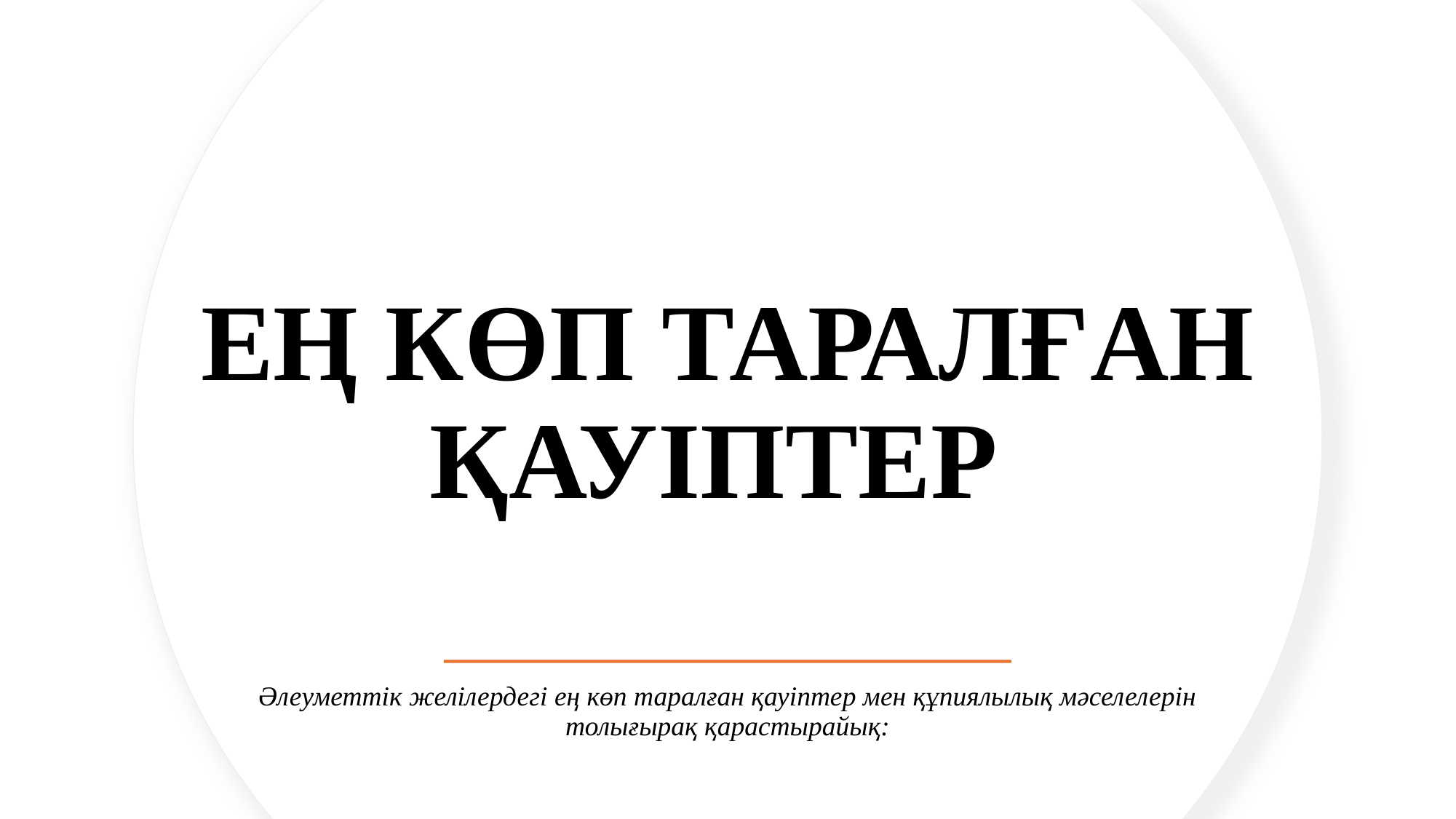

# ЕҢ КӨП ТАРАЛҒАН ҚАУІПТЕР

Әлеуметтік желілердегі ең көп таралған қауіптер мен құпиялылық мәселелерін толығырақ қарастырайық: